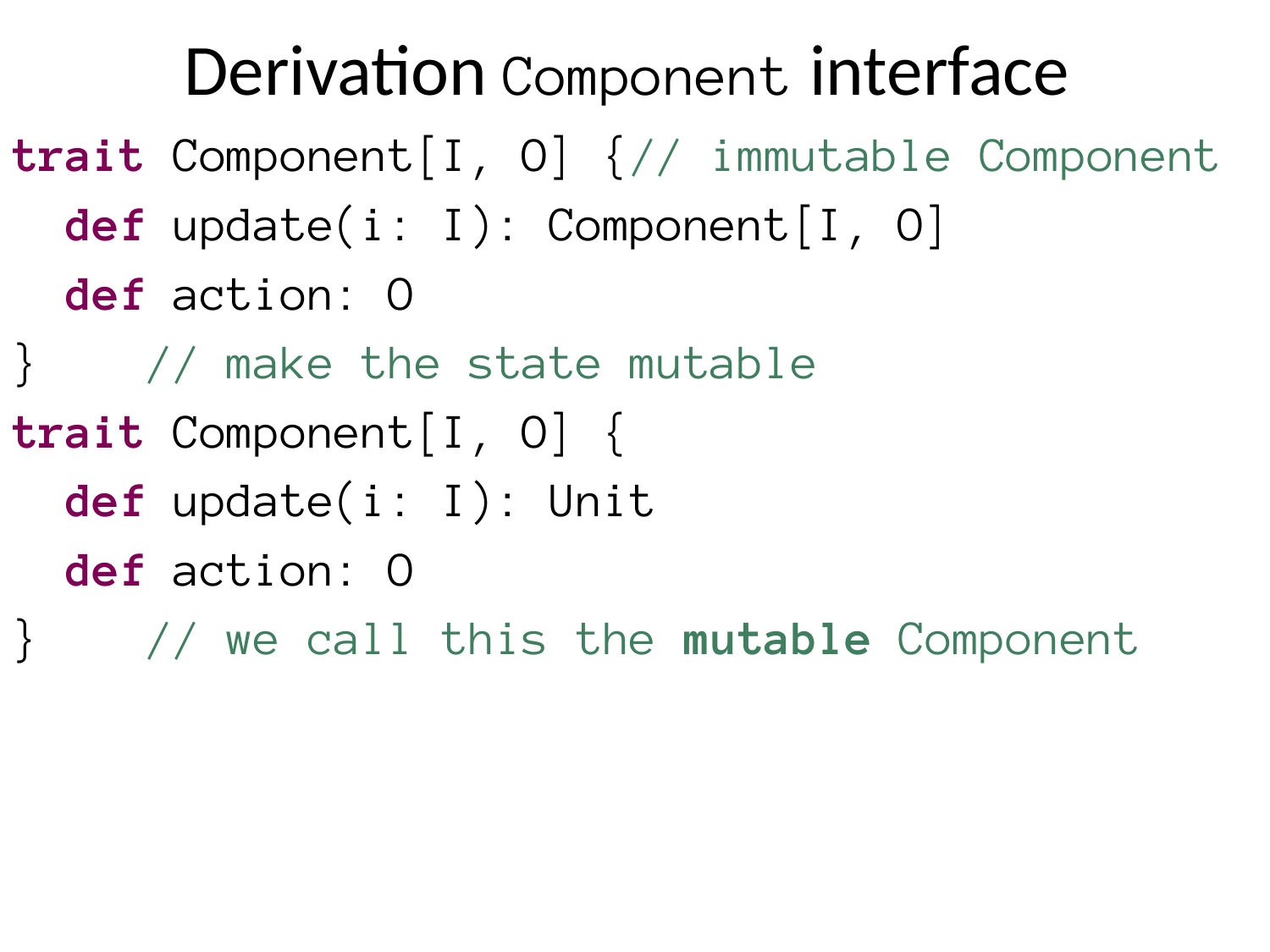

Derivation Component interface
trait Component[I, O] {// immutable Component
  def update(i: I): Component[I, O]
  def action: O
}    // make the state mutable
trait Component[I, O] {
  def update(i: I): Unit
  def action: O
}    // we call this the mutable Component